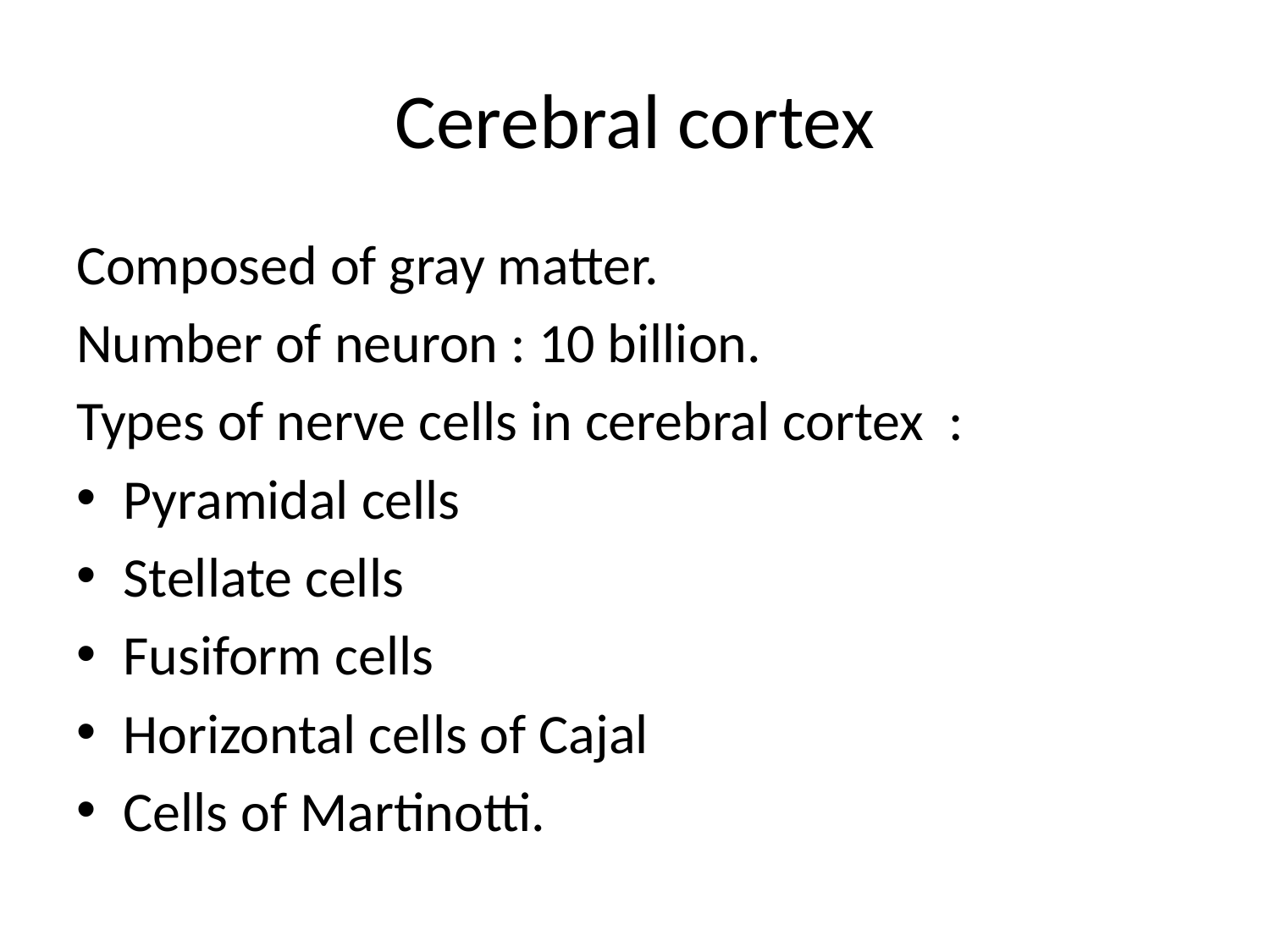

# Cerebral cortex
Composed of gray matter.
Number of neuron : 10 billion.
Types of nerve cells in cerebral cortex  :
Pyramidal cells
Stellate cells
Fusiform cells
Horizontal cells of Cajal
Cells of Martinotti.